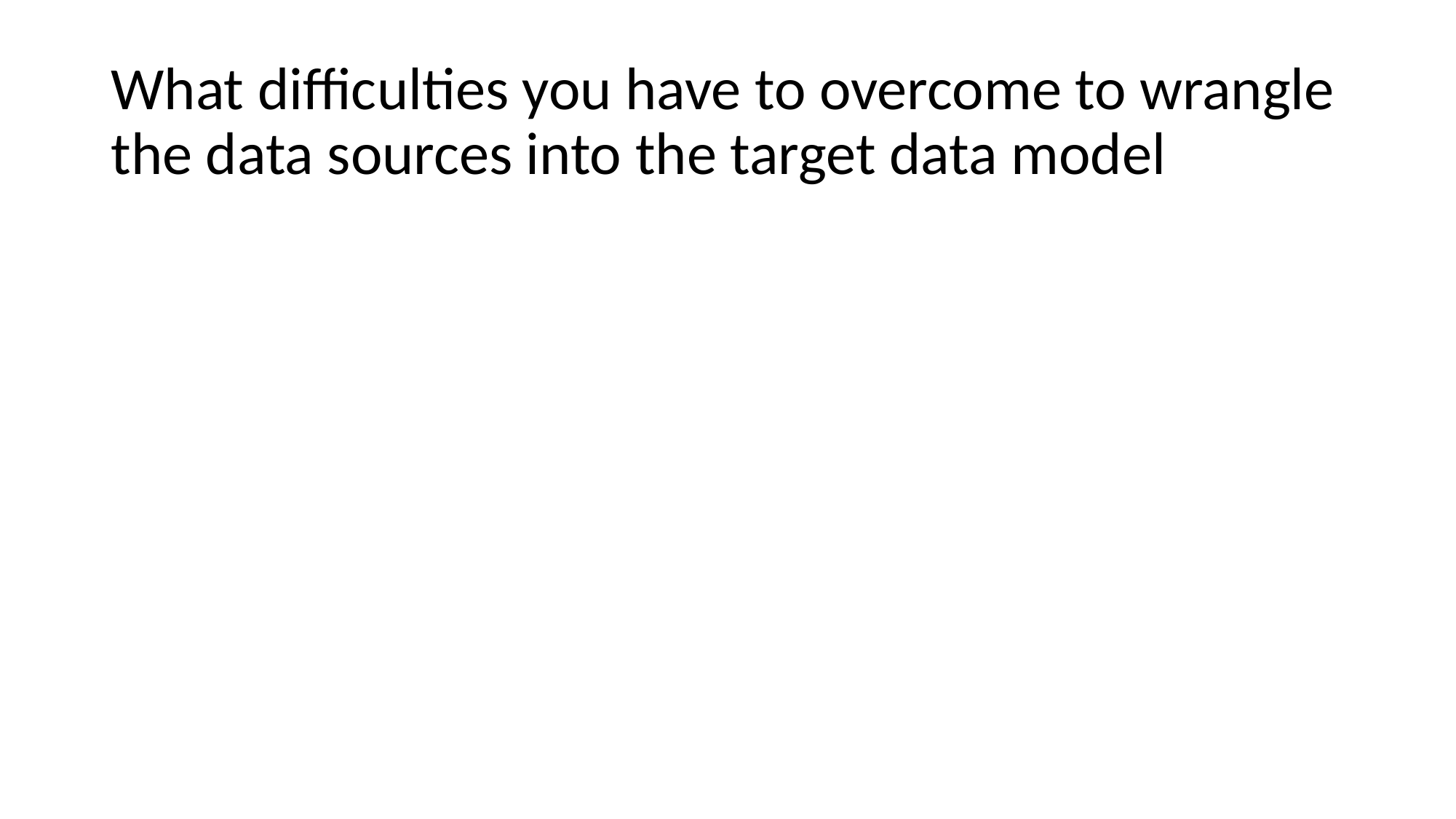

# What difficulties you have to overcome to wrangle the data sources into the target data model